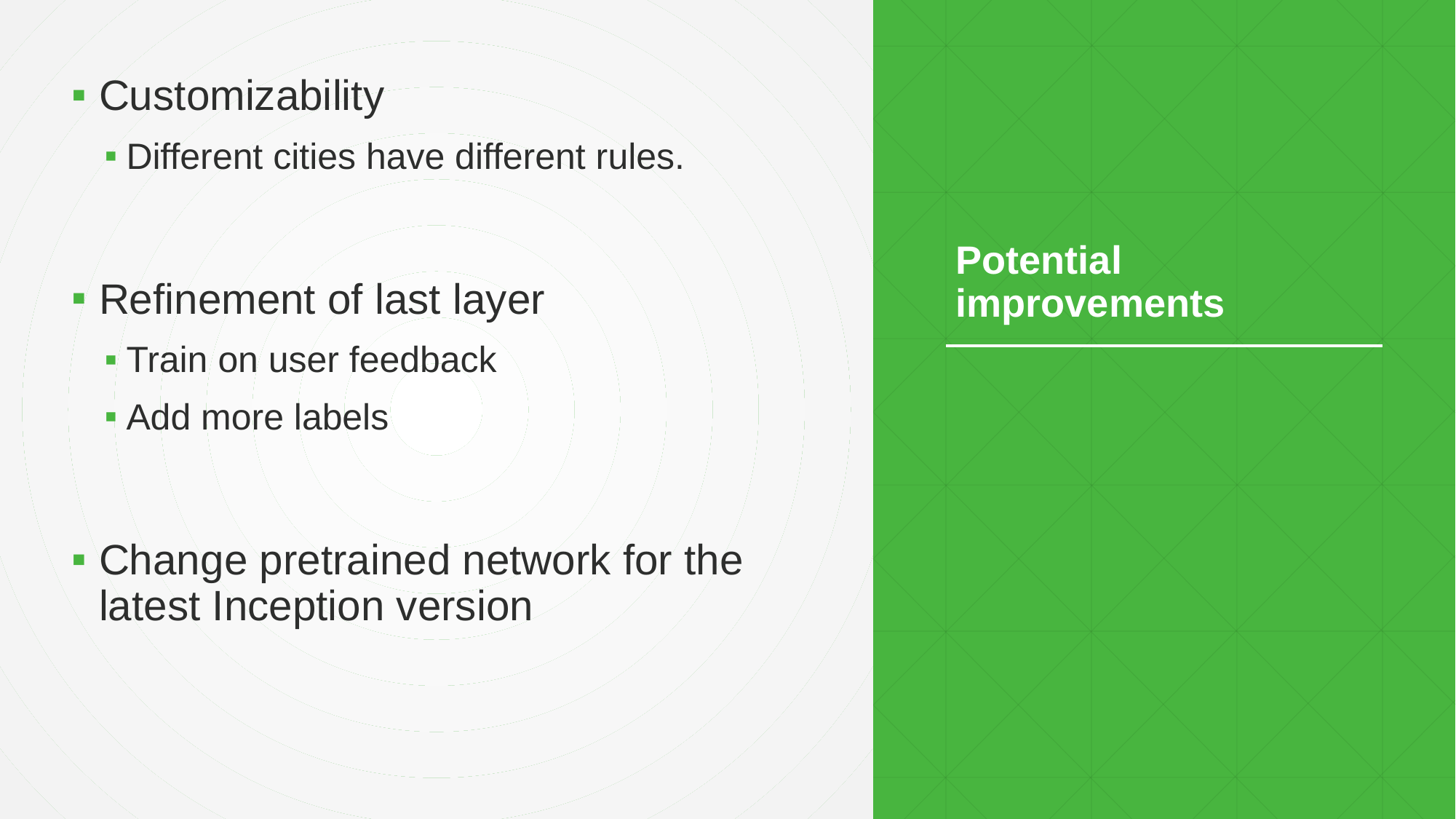

Customizability
Different cities have different rules.

Refinement of last layer
Train on user feedback
Add more labels

Change pretrained network for the latest Inception version
# Potential improvements